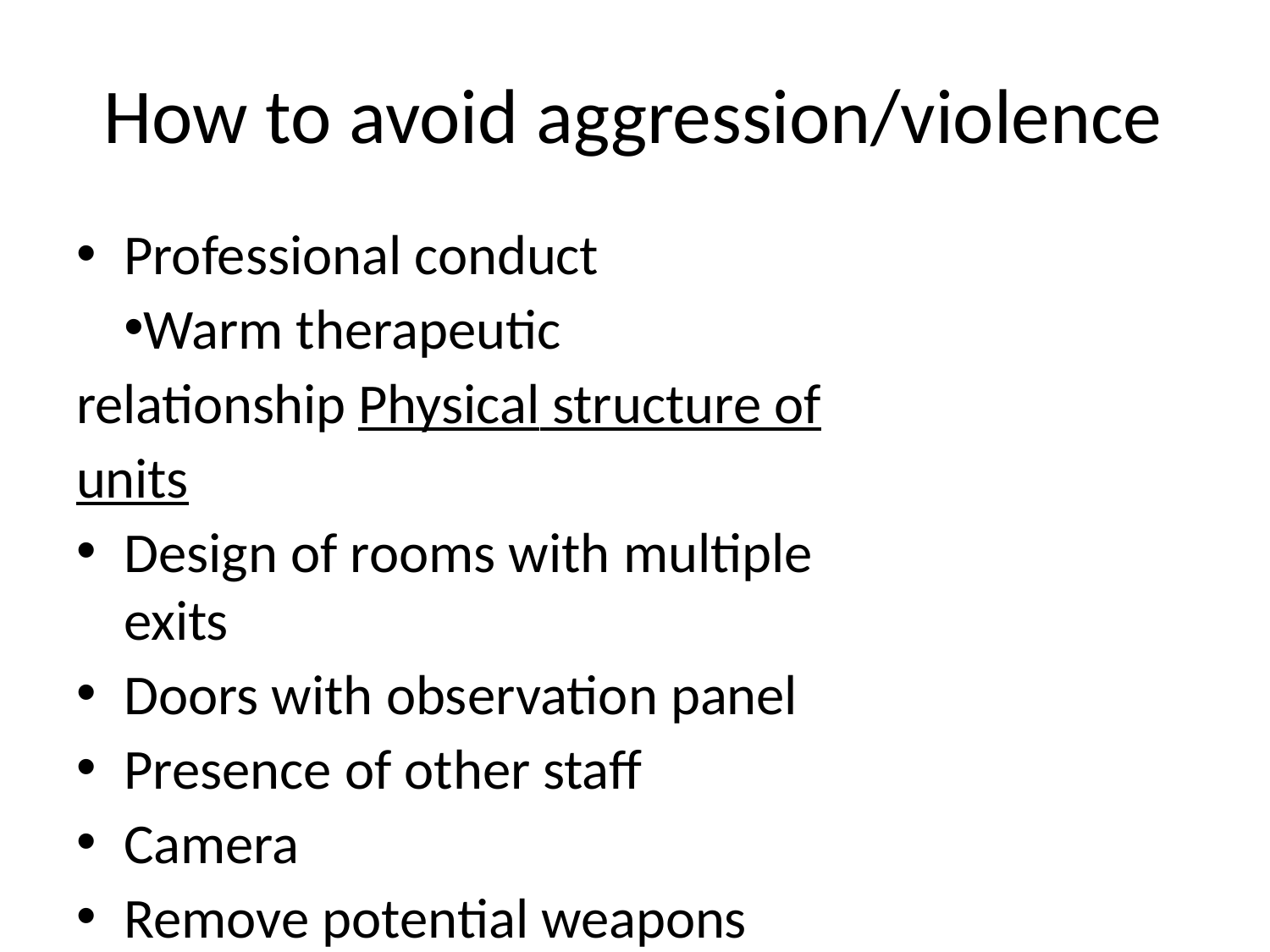

# How to avoid aggression/violence
Professional conduct
Warm therapeutic relationship Physical structure of units
Design of rooms with multiple exits
Doors with observation panel
Presence of other staff
Camera
Remove potential weapons